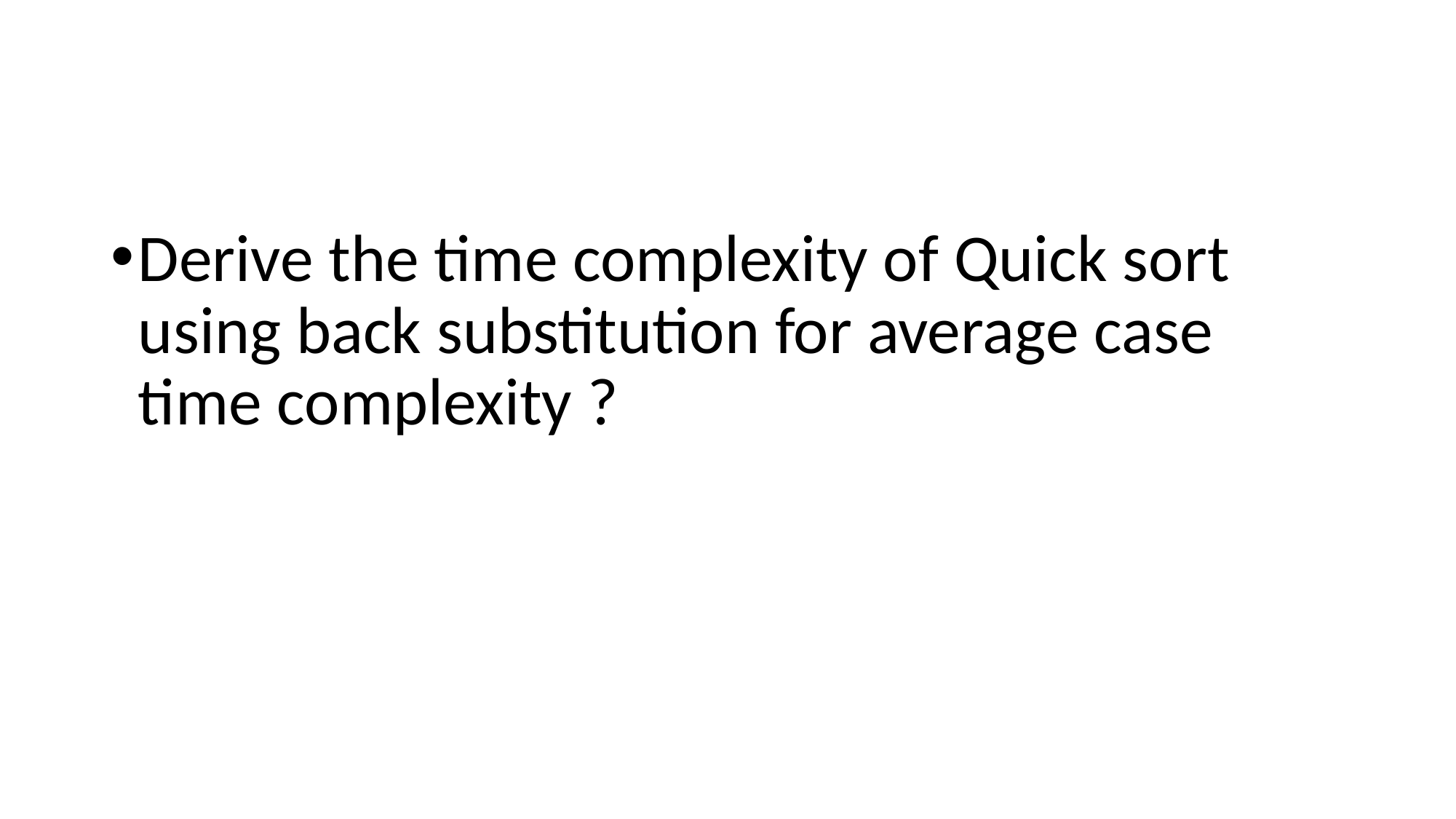

#
Derive the time complexity of Quick sort using back substitution for average case time complexity ?